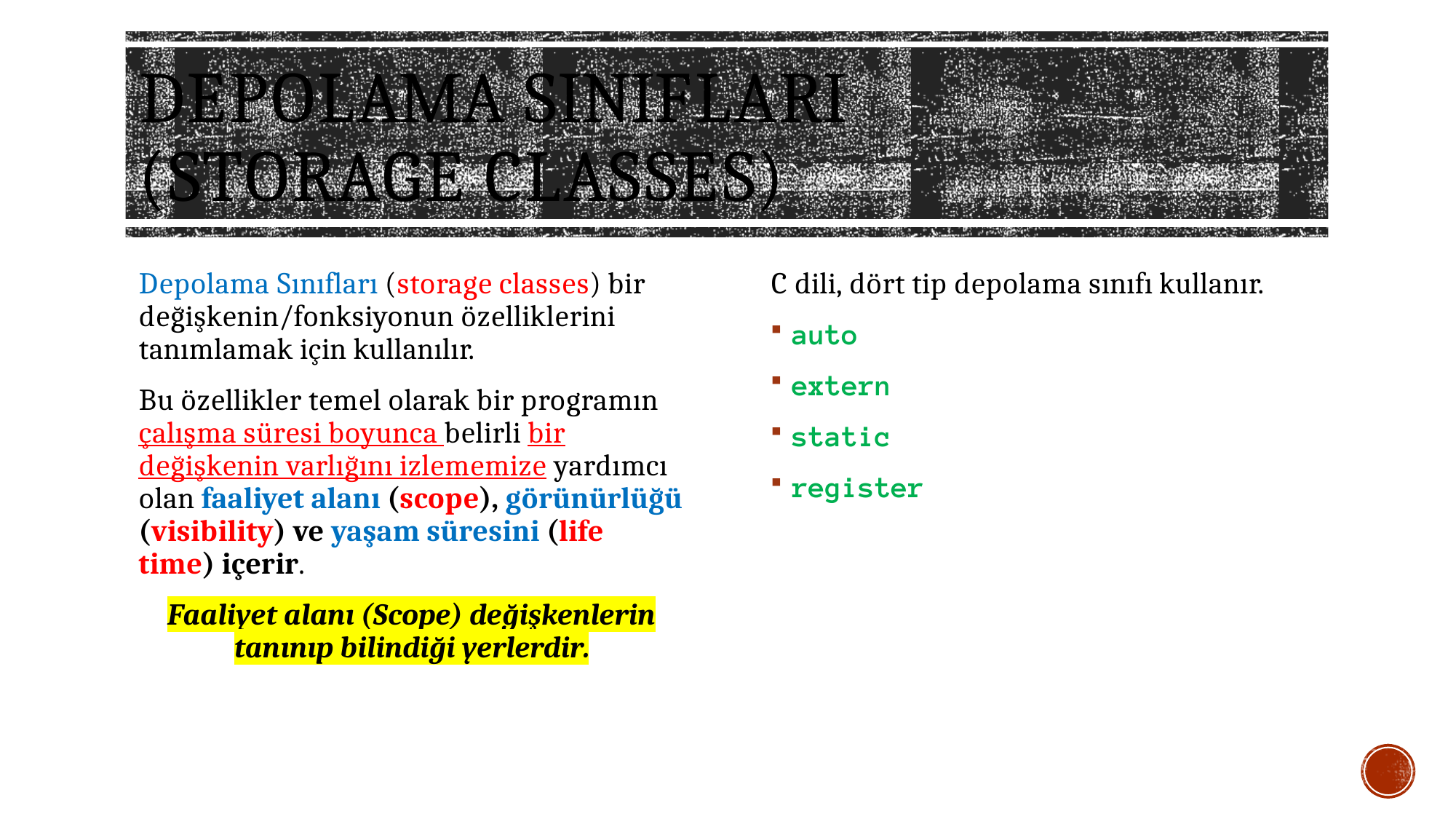

# Depolama sınıfları (storage classes)
Depolama Sınıfları (storage classes) bir değişkenin/fonksiyonun özelliklerini tanımlamak için kullanılır.
Bu özellikler temel olarak bir programın çalışma süresi boyunca belirli bir değişkenin varlığını izlememize yardımcı olan faaliyet alanı (scope), görünürlüğü (visibility) ve yaşam süresini (life time) içerir.
Faaliyet alanı (Scope) değişkenlerin tanınıp bilindiği yerlerdir.
C dili, dört tip depolama sınıfı kullanır.
auto
extern
static
register